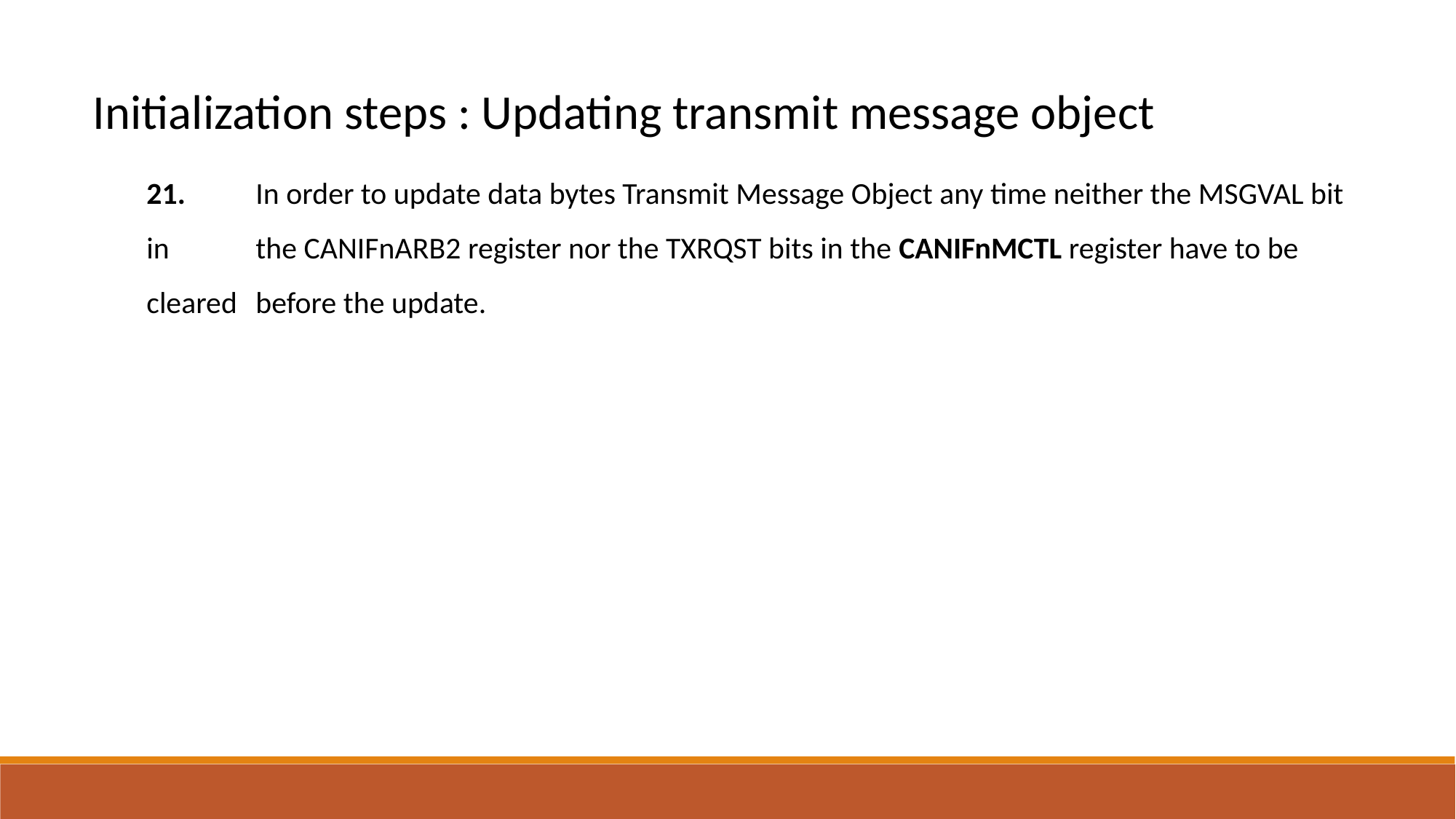

Initialization steps : Updating transmit message object

21. 	In order to update data bytes Transmit Message Object any time neither the MSGVAL bit in 	the CANIFnARB2 register nor the TXRQST bits in the CANIFnMCTL register have to be cleared 	before the update.